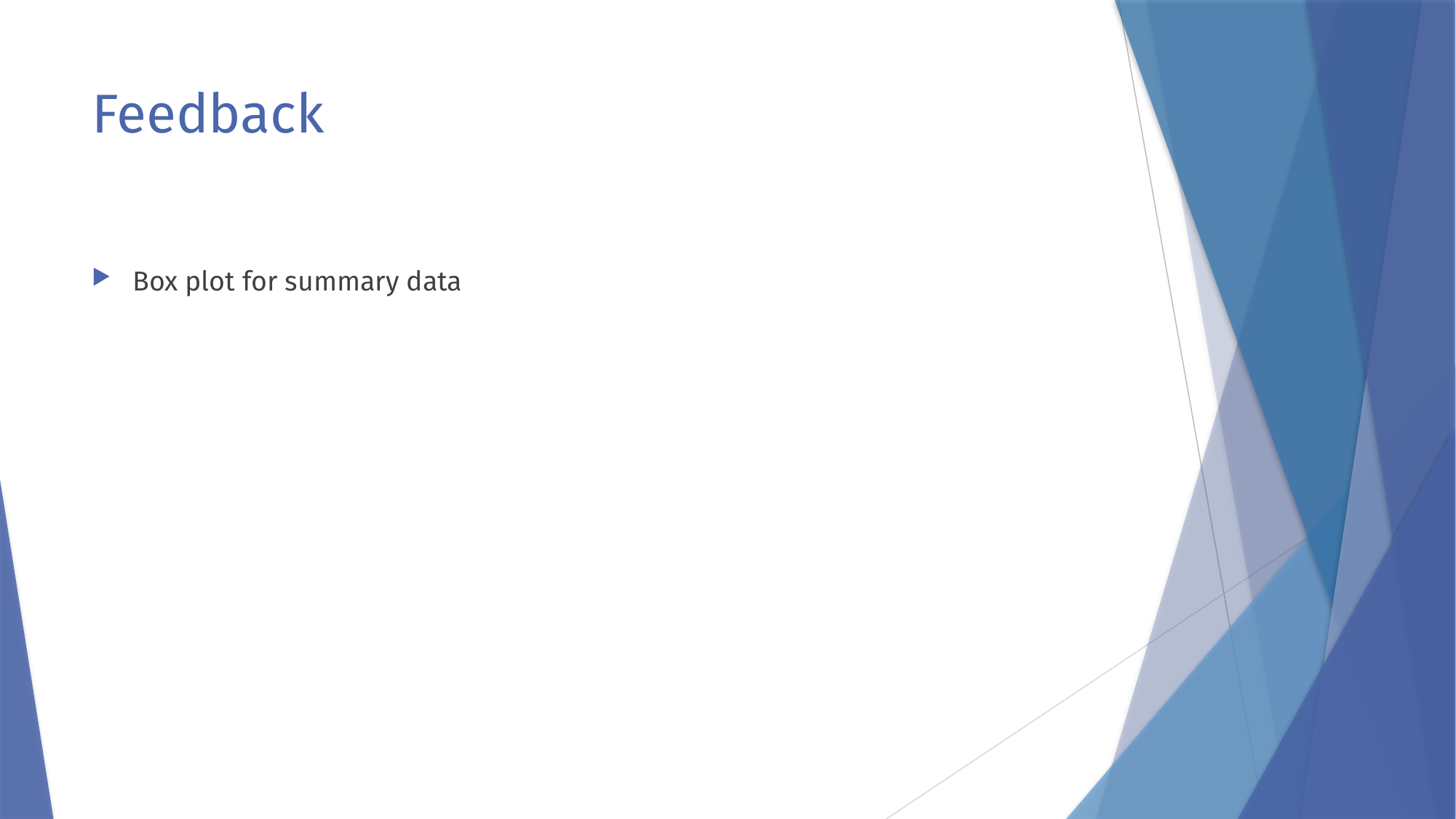

# Feedback
Box plot for summary data